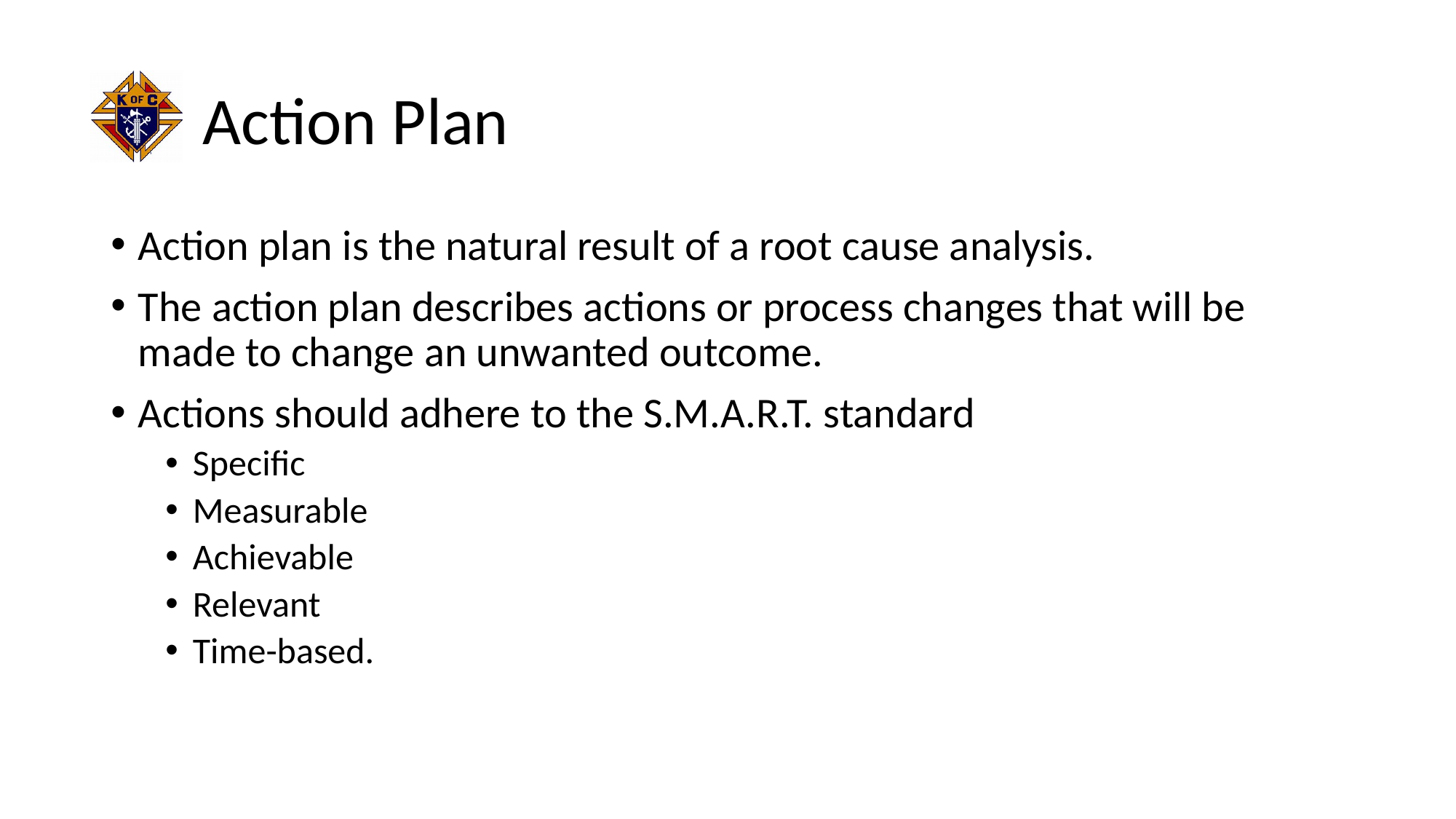

# Action Plan
Action plan is the natural result of a root cause analysis.
The action plan describes actions or process changes that will be made to change an unwanted outcome.
Actions should adhere to the S.M.A.R.T. standard
Specific
Measurable
Achievable
Relevant
Time-based.